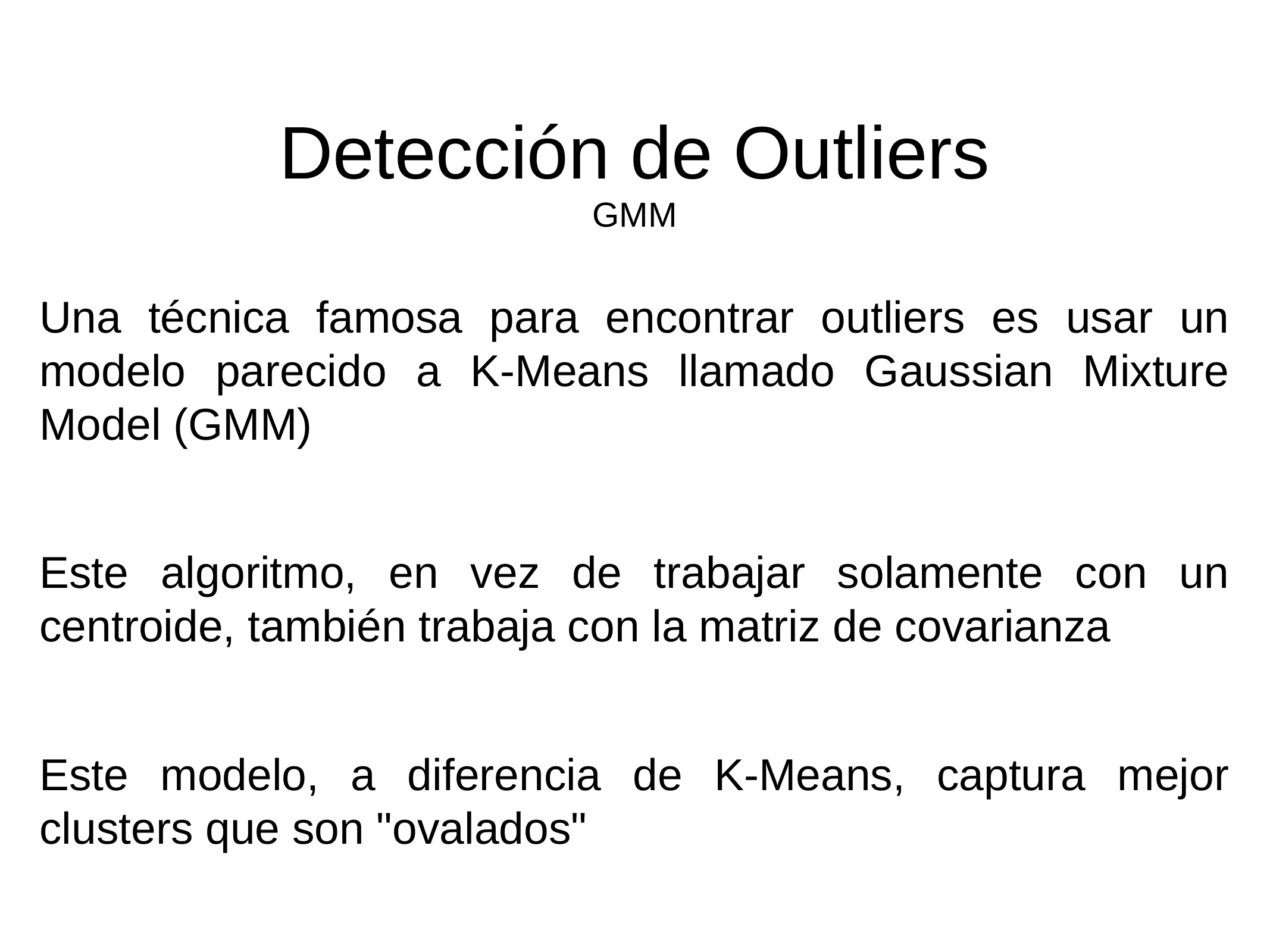

Detección de Outliers
GMM
Una técnica famosa para encontrar outliers es usar un modelo parecido a K-Means llamado Gaussian Mixture Model (GMM)
Este algoritmo, en vez de trabajar solamente con un centroide, también trabaja con la matriz de covarianza
Este modelo, a diferencia de K-Means, captura mejor clusters que son "ovalados"